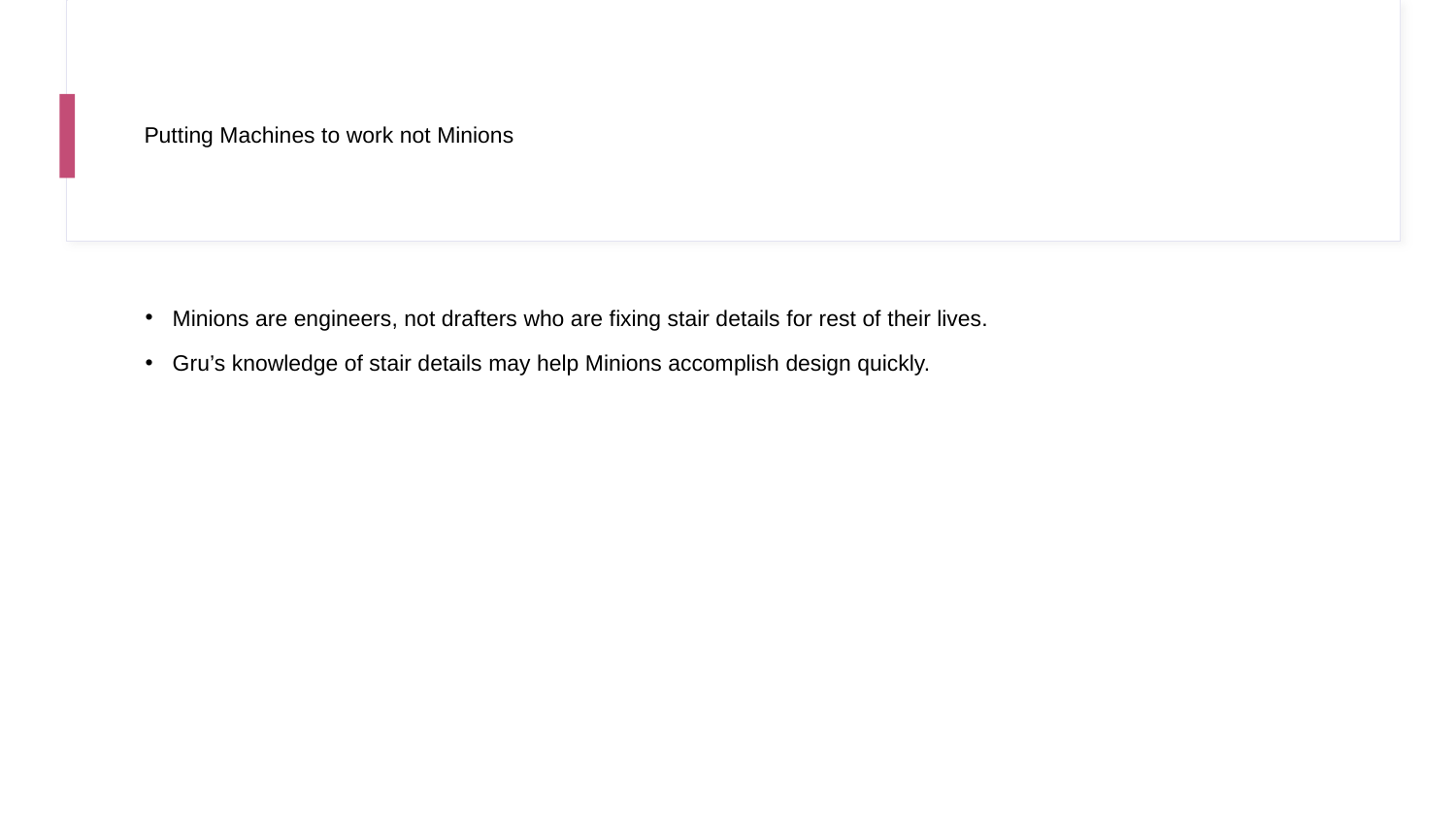

# Putting Machines to work not Minions
Minions are engineers, not drafters who are fixing stair details for rest of their lives.
Gru’s knowledge of stair details may help Minions accomplish design quickly.